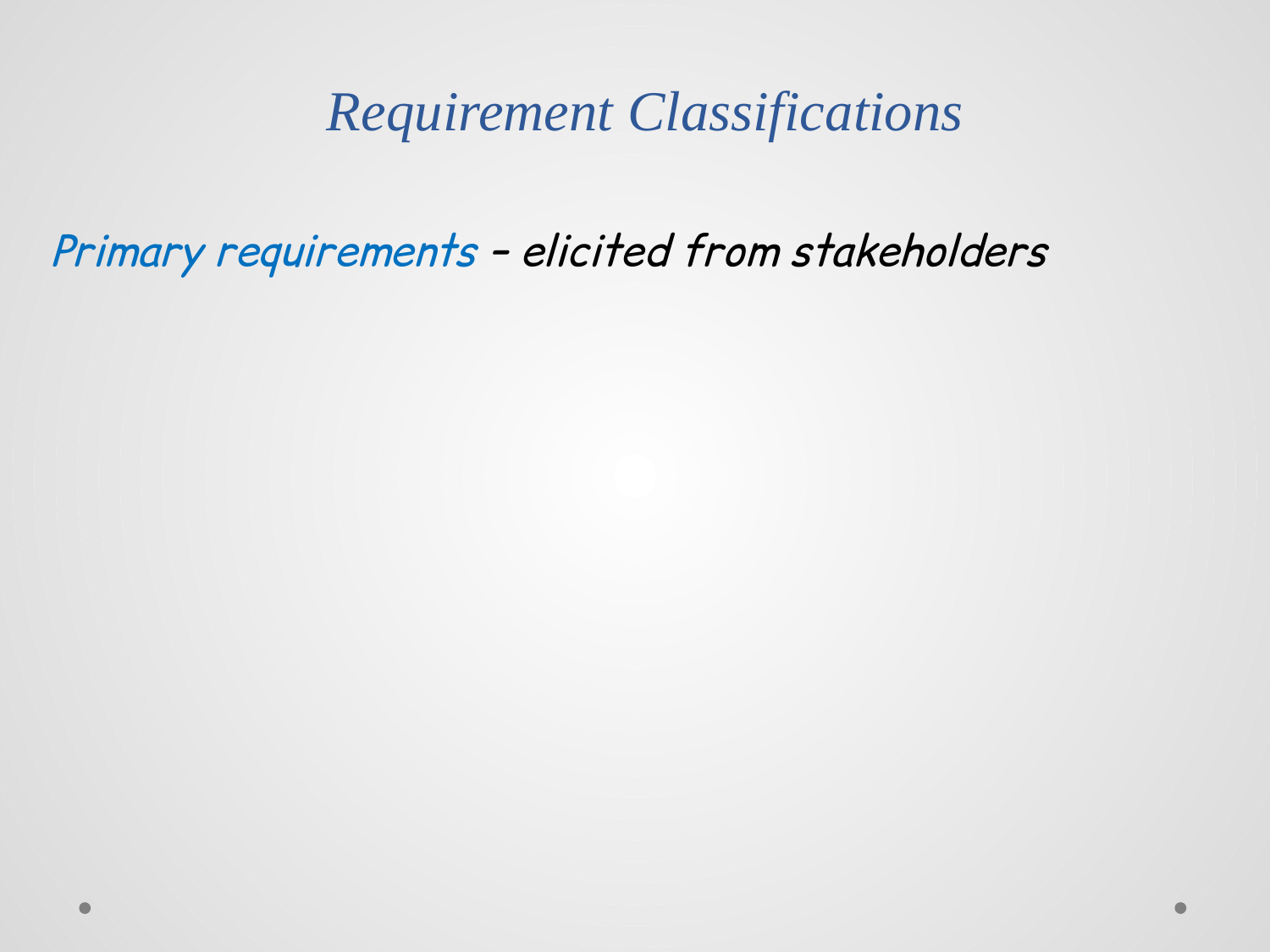

# Requirement Classifications

Primary requirements – elicited from stakeholders